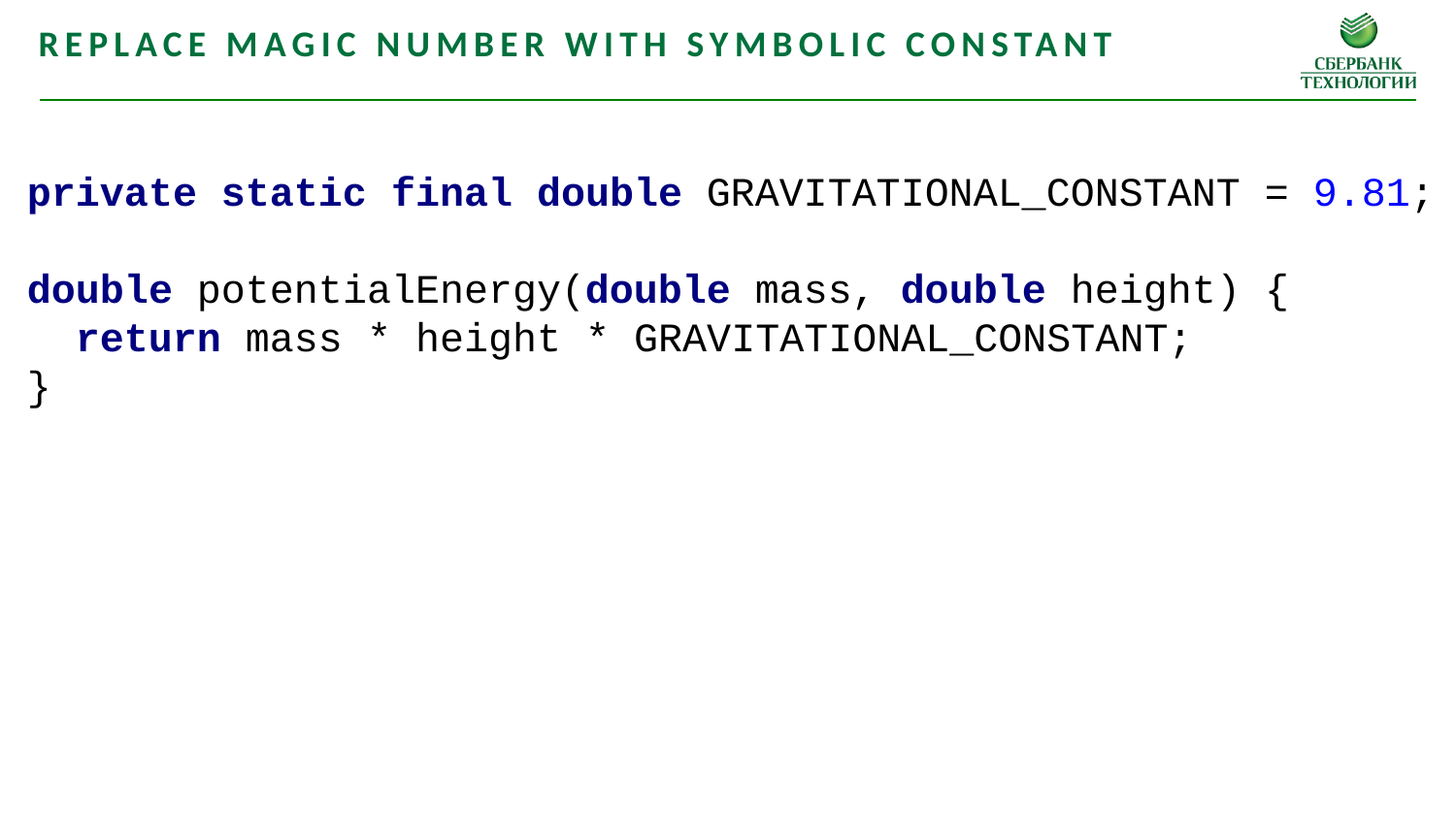

Replace Magic Number with Symbolic Constant
private static final double GRAVITATIONAL_CONSTANT = 9.81;

double potentialEnergy(double mass, double height) {
  return mass * height * GRAVITATIONAL_CONSTANT;
}